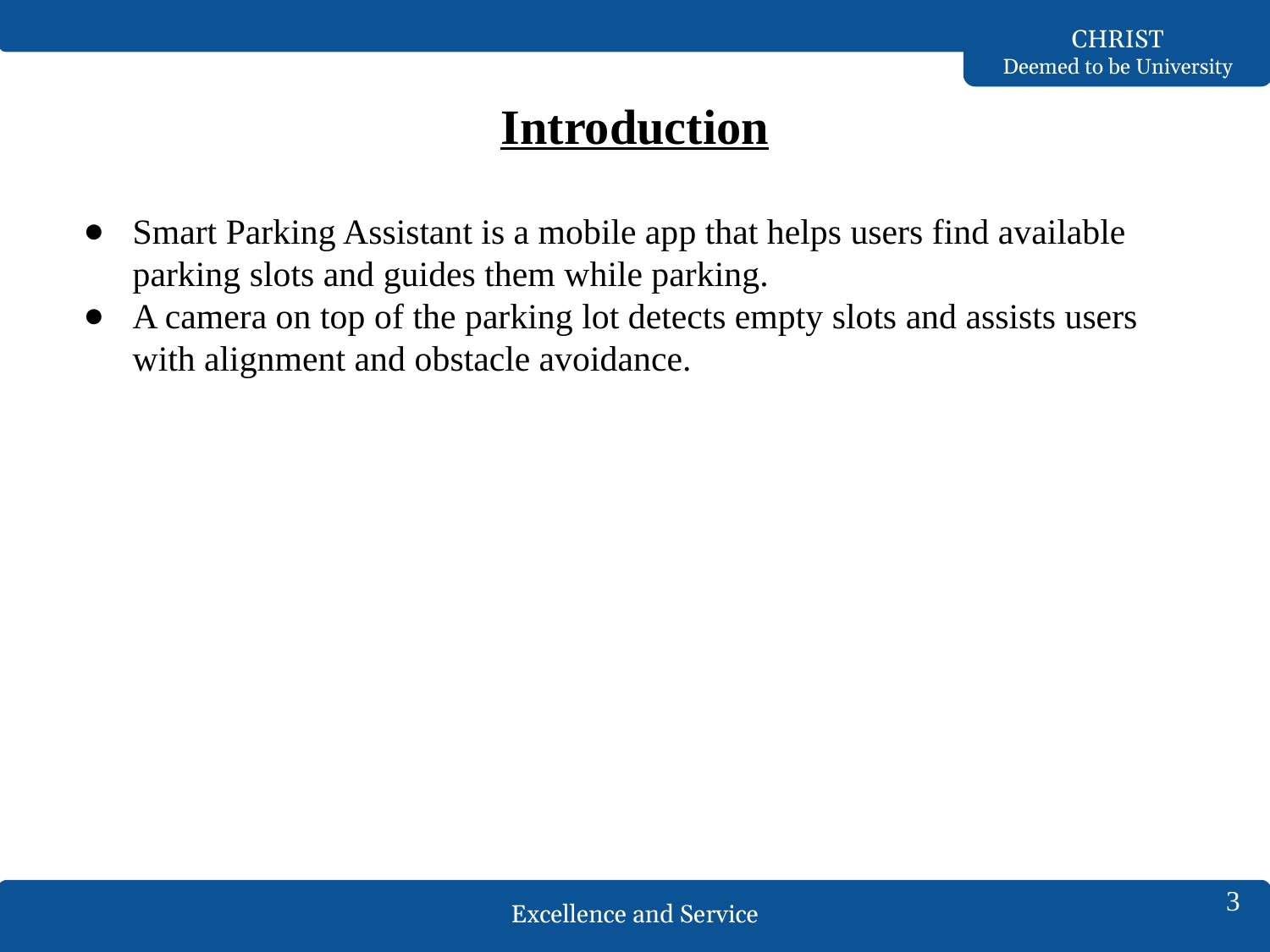

# Introduction
Smart Parking Assistant is a mobile app that helps users find available parking slots and guides them while parking.
A camera on top of the parking lot detects empty slots and assists users with alignment and obstacle avoidance.
3